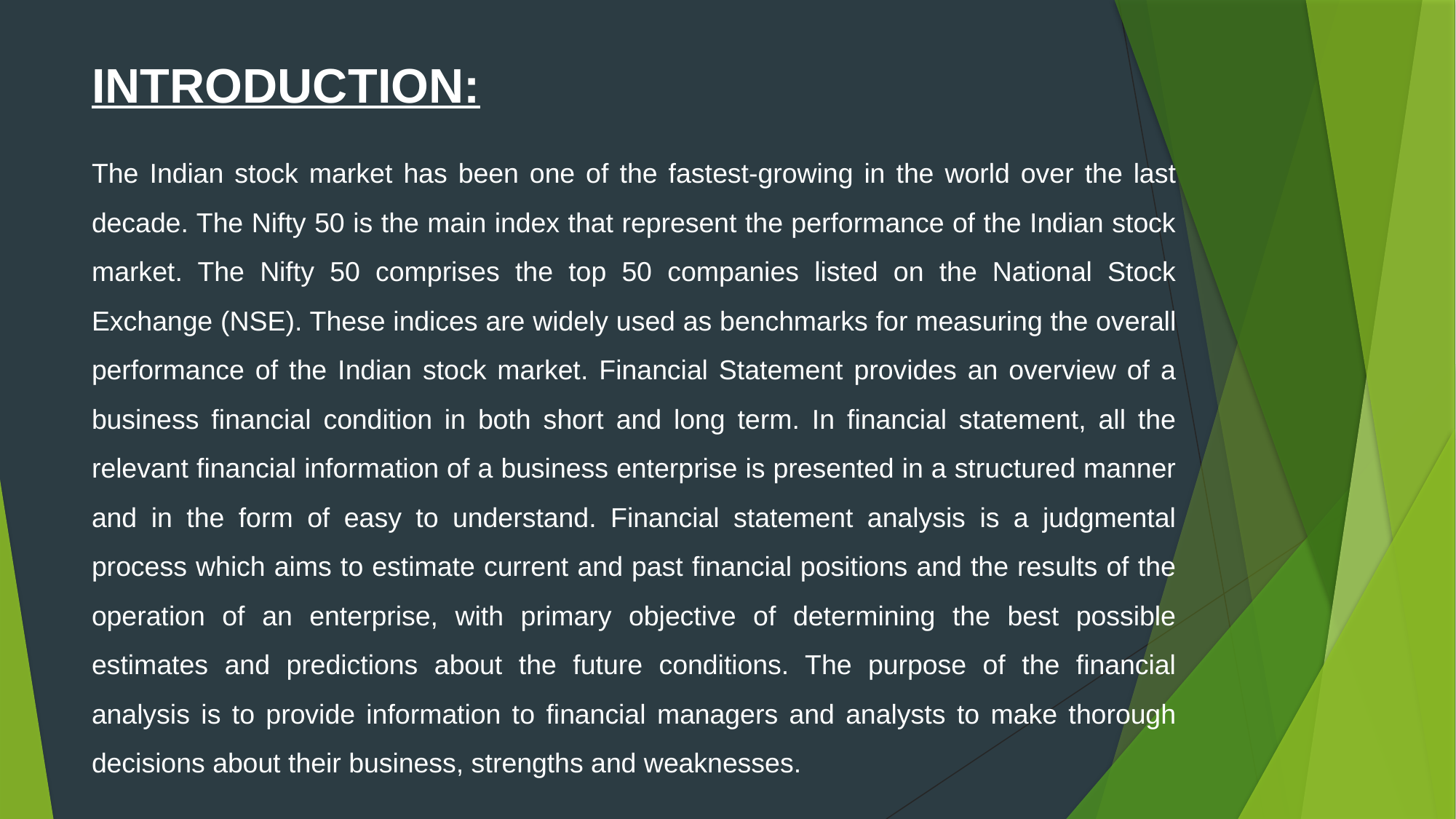

# INTRODUCTION:
The Indian stock market has been one of the fastest-growing in the world over the last decade. The Nifty 50 is the main index that represent the performance of the Indian stock market. The Nifty 50 comprises the top 50 companies listed on the National Stock Exchange (NSE). These indices are widely used as benchmarks for measuring the overall performance of the Indian stock market. Financial Statement provides an overview of a business financial condition in both short and long term. In financial statement, all the relevant financial information of a business enterprise is presented in a structured manner and in the form of easy to understand. Financial statement analysis is a judgmental process which aims to estimate current and past financial positions and the results of the operation of an enterprise, with primary objective of determining the best possible estimates and predictions about the future conditions. The purpose of the financial analysis is to provide information to financial managers and analysts to make thorough decisions about their business, strengths and weaknesses.